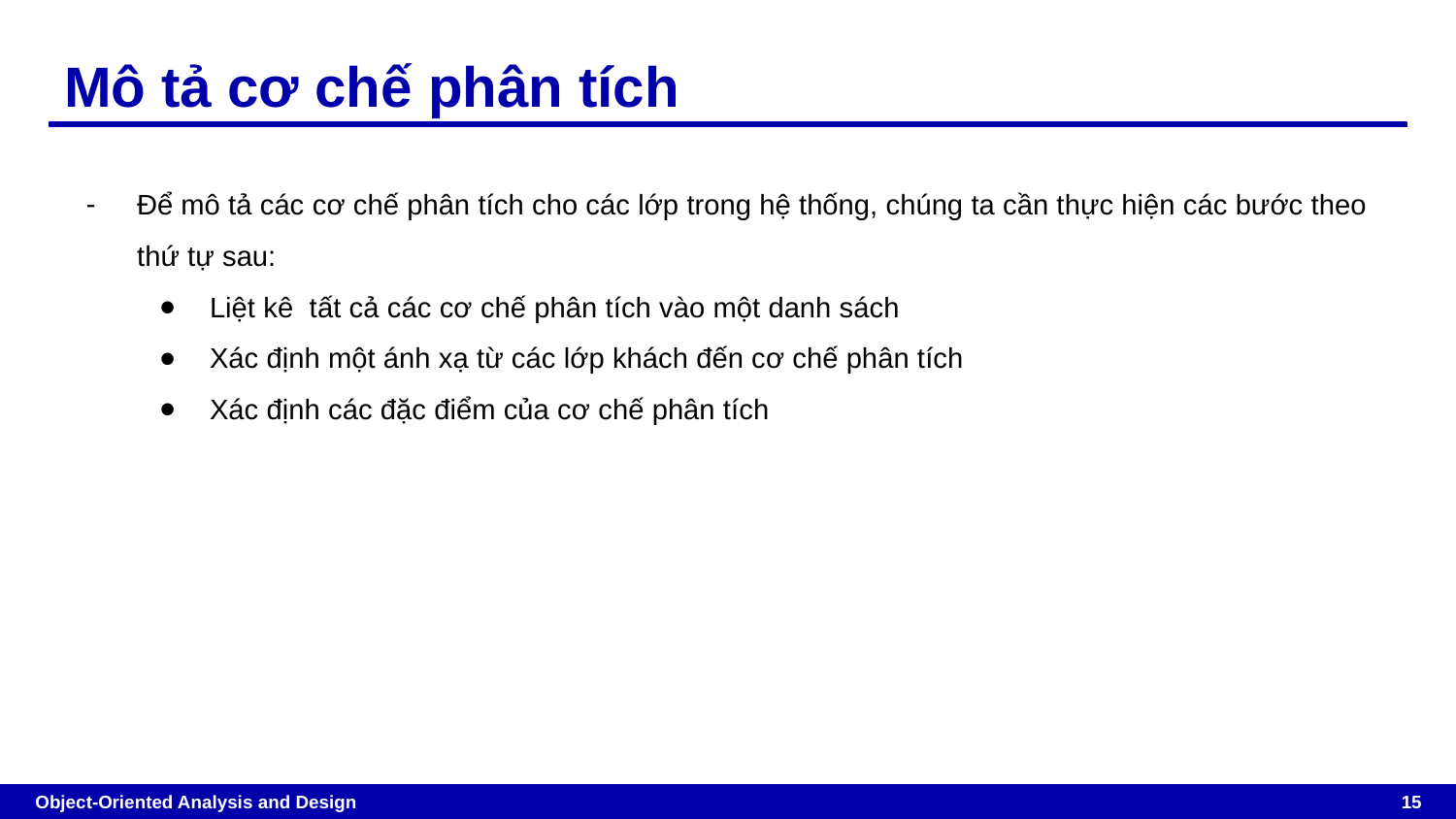

Mô tả cơ chế phân tích

Để mô tả các cơ chế phân tích cho các lớp trong hệ thống, chúng ta cần thực hiện các bước theo thứ tự sau:
Liệt kê  tất cả các cơ chế phân tích vào một danh sách
Xác định một ánh xạ từ các lớp khách đến cơ chế phân tích
Xác định các đặc điểm của cơ chế phân tích
15
Object-Oriented Analysis and Design